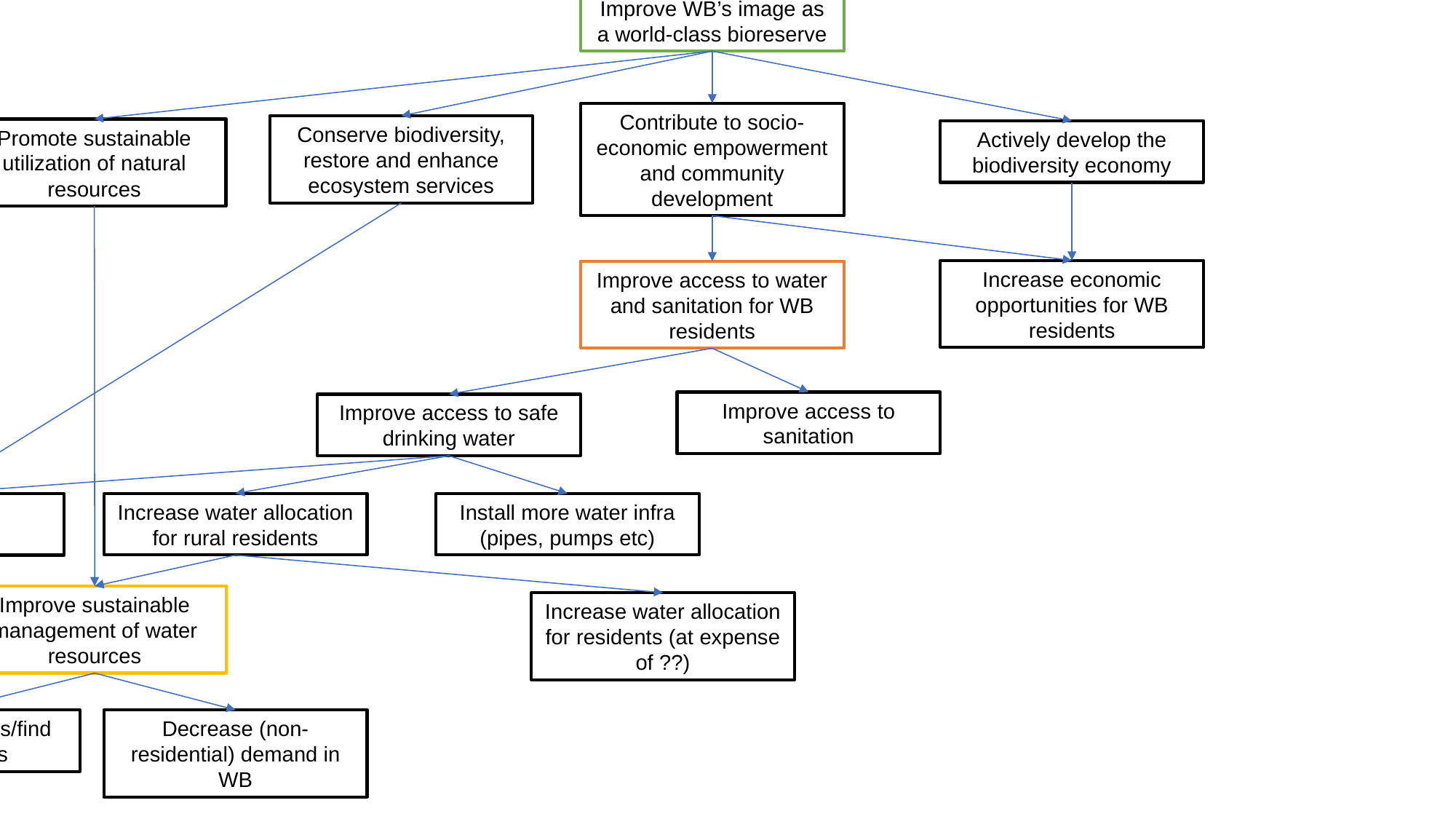

Improve WB’s image as a world-class bioreserve
Contribute to socio-economic empowerment and community development
Conserve biodiversity, restore and enhance ecosystem services
Promote sustainable utilization of natural resources
Actively develop the biodiversity economy
Increase economic opportunities for WB residents
Improve access to water and sanitation for WB residents
Improve access to sanitation
Improve access to safe drinking water
Increase water allocation for rural residents
Install more water infra (pipes, pumps etc)
Improve water quality/safety
Improve sustainable management of water resources
Increase water allocation for residents (at expense of ??)
Increase supplies/find new sources
Decrease (non-residential) demand in WB